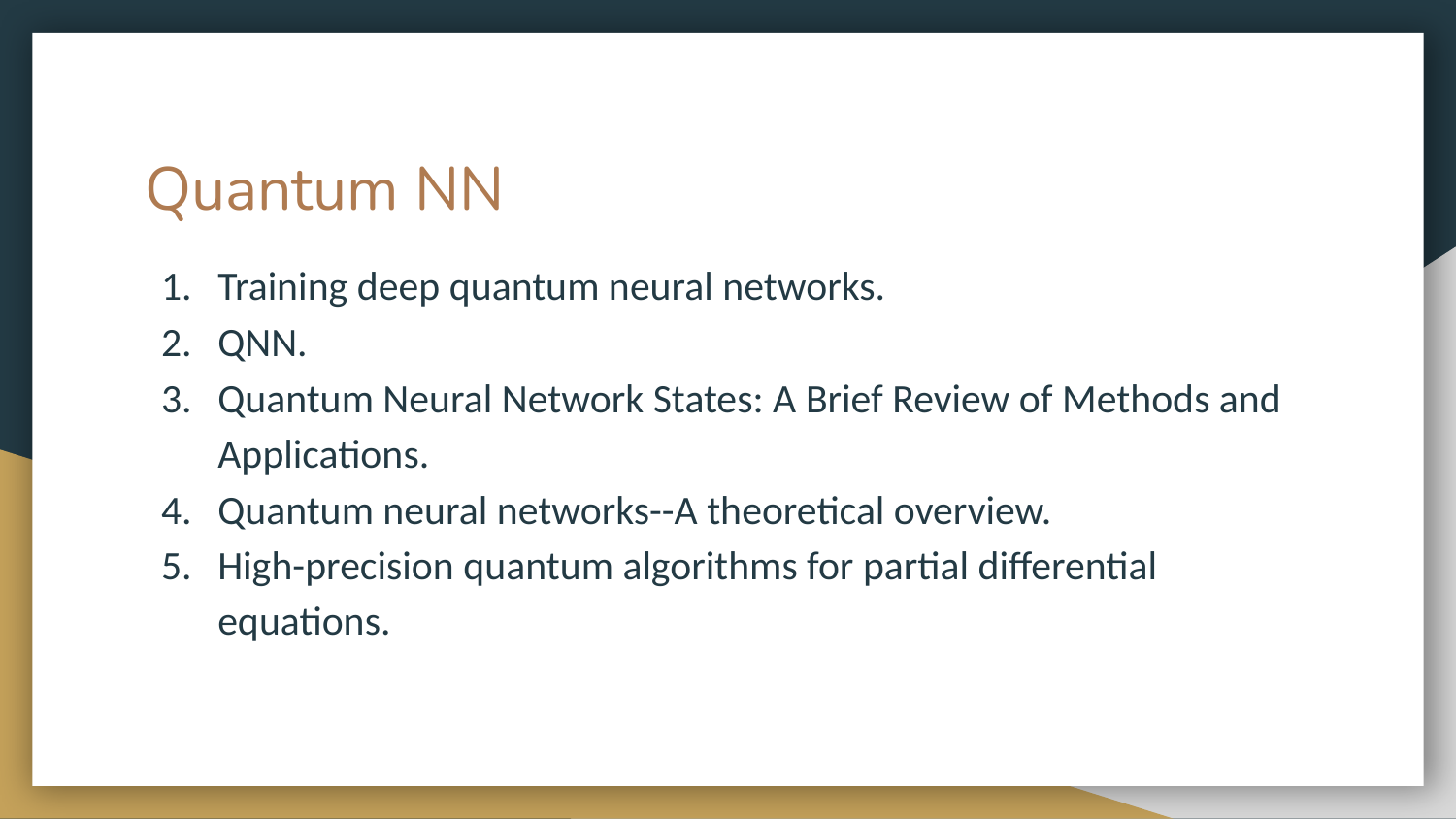

# Quantum NN
Training deep quantum neural networks.
QNN.
Quantum Neural Network States: A Brief Review of Methods and Applications.
Quantum neural networks--A theoretical overview.
High-precision quantum algorithms for partial differential equations.